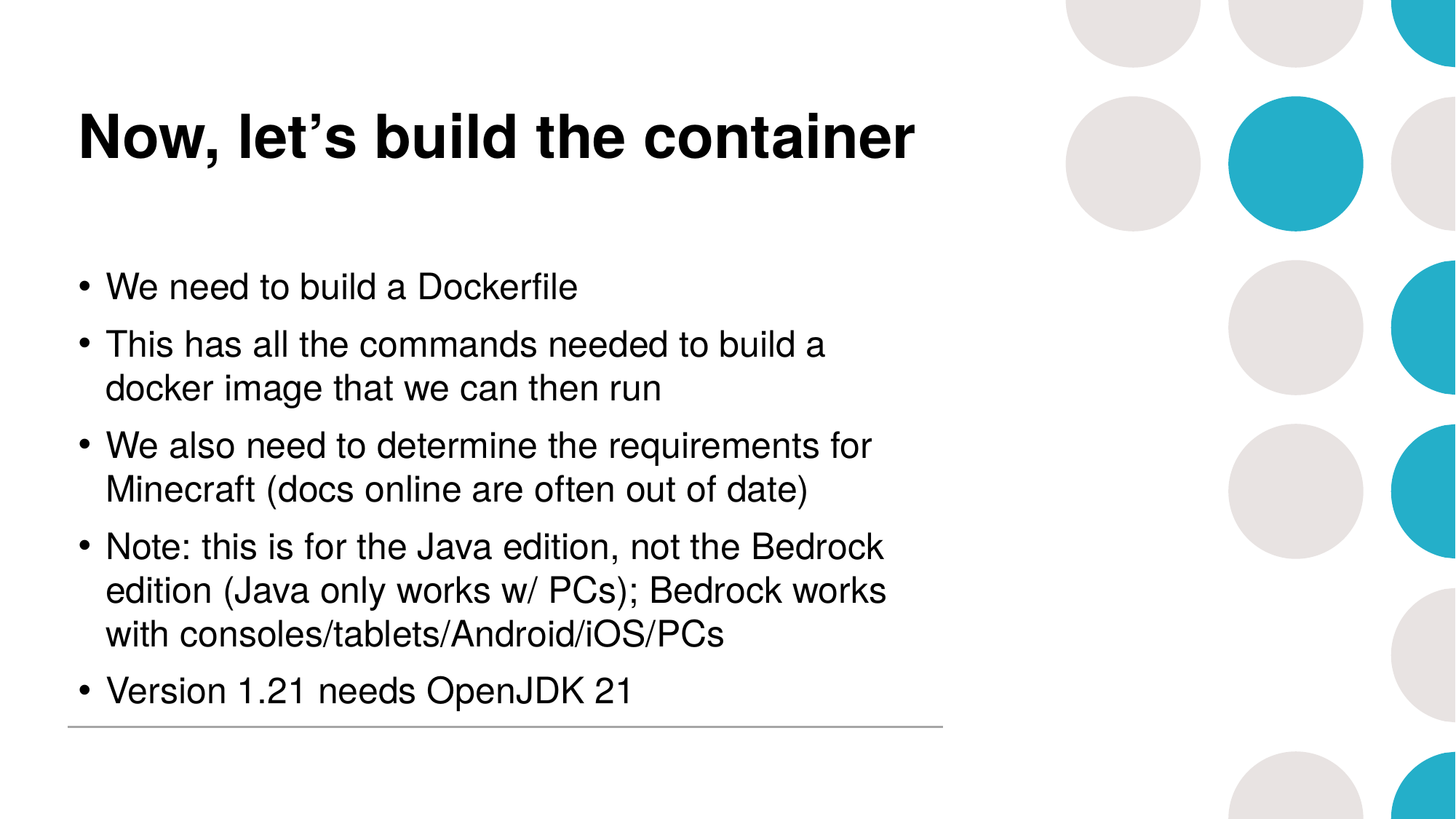

# Now, let’s build the container
We need to build a Dockerfile
This has all the commands needed to build a docker image that we can then run
We also need to determine the requirements for Minecraft (docs online are often out of date)
Note: this is for the Java edition, not the Bedrock edition (Java only works w/ PCs); Bedrock works with consoles/tablets/Android/iOS/PCs
Version 1.21 needs OpenJDK 21